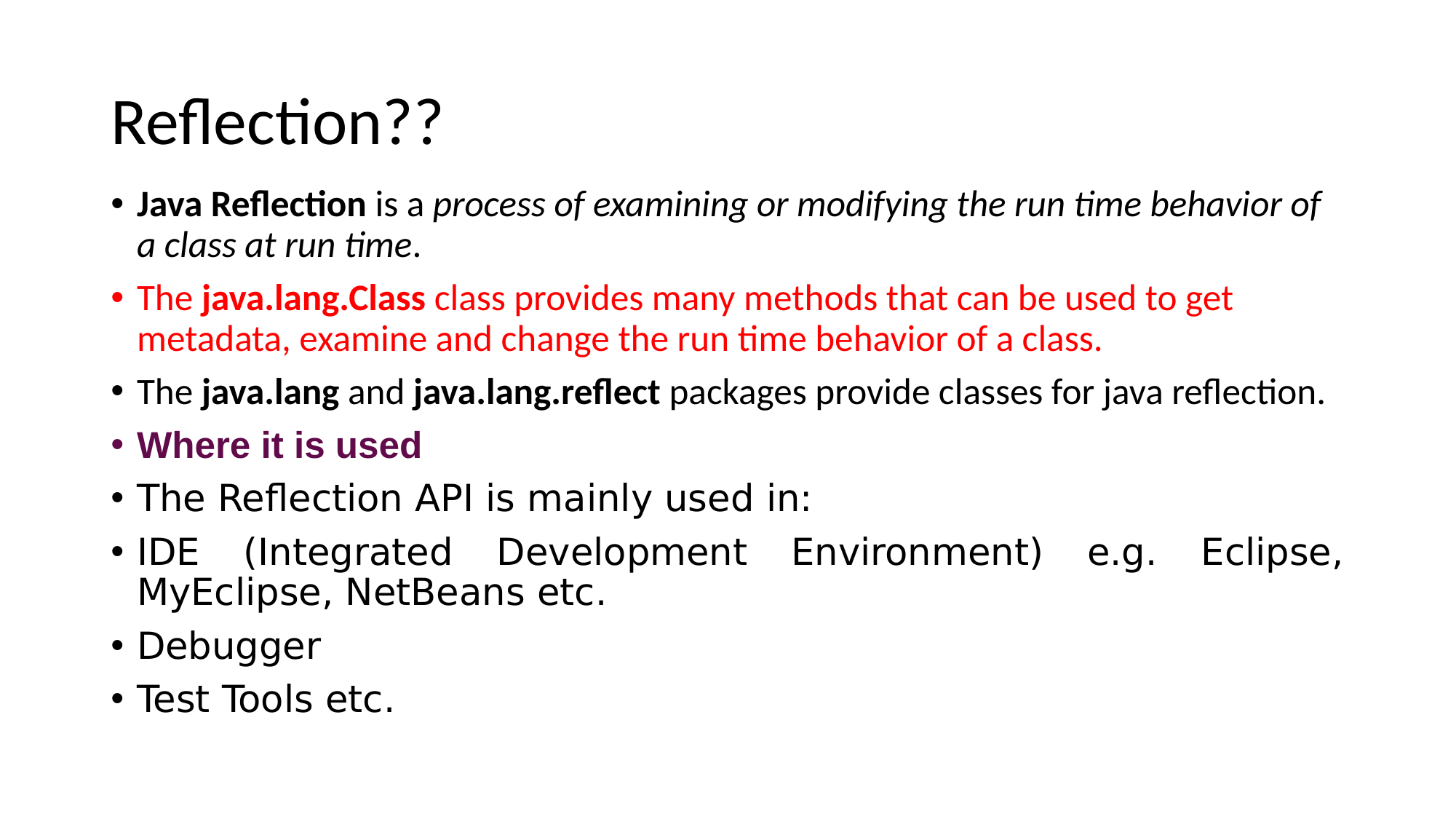

# Reflection??
Java Reflection is a process of examining or modifying the run time behavior of a class at run time.
The java.lang.Class class provides many methods that can be used to get metadata, examine and change the run time behavior of a class.
The java.lang and java.lang.reflect packages provide classes for java reflection.
Where it is used
The Reflection API is mainly used in:
IDE (Integrated Development Environment) e.g. Eclipse, MyEclipse, NetBeans etc.
Debugger
Test Tools etc.